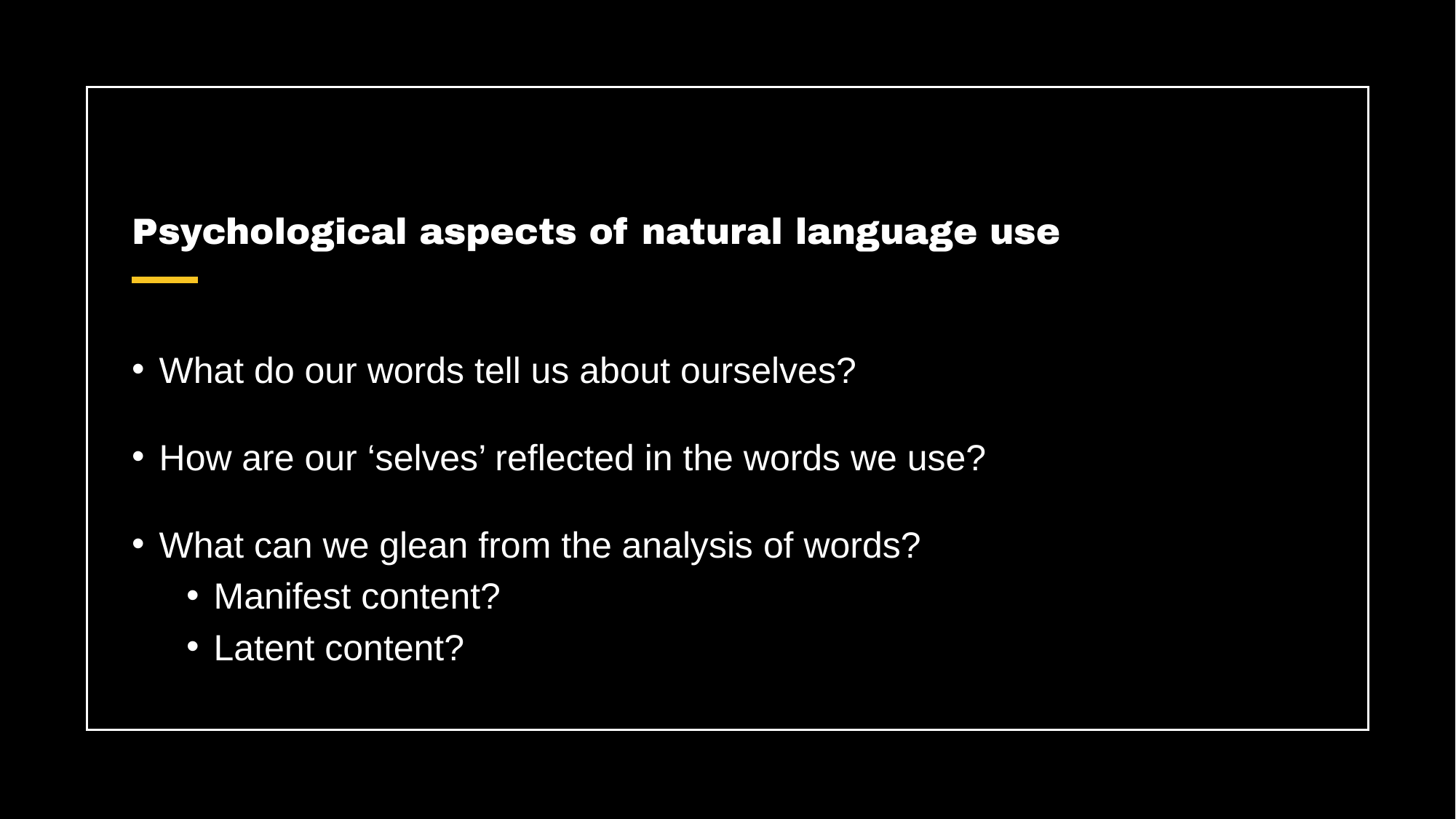

# Psychological aspects of natural language use

What do our words tell us about ourselves?

How are our ‘selves’ reflected in the words we use?

What can we glean from the analysis of words?
Manifest content?
Latent content?